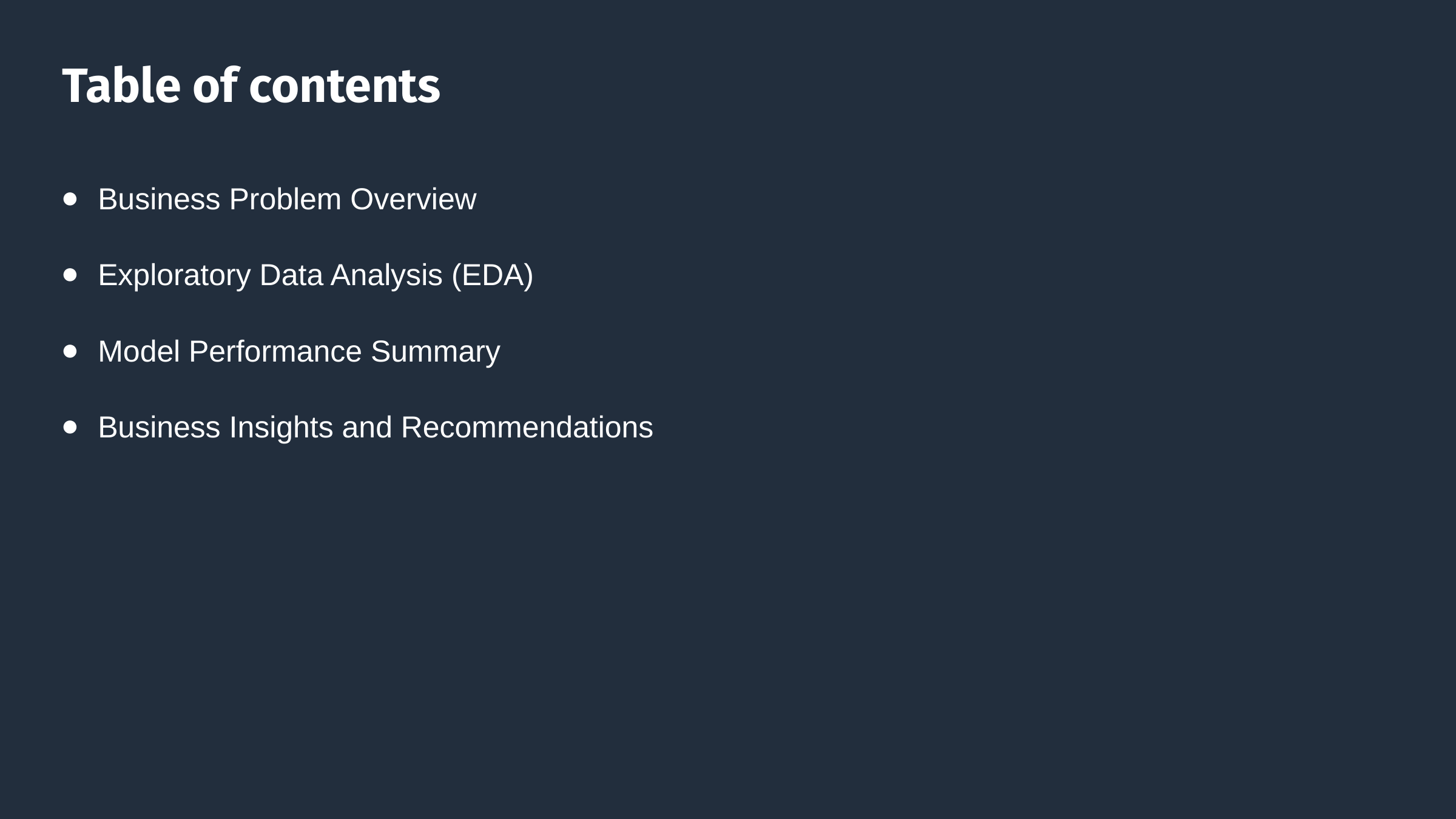

# Table of contents
Business Problem Overview

Exploratory Data Analysis (EDA)

Model Performance Summary

Business Insights and Recommendations